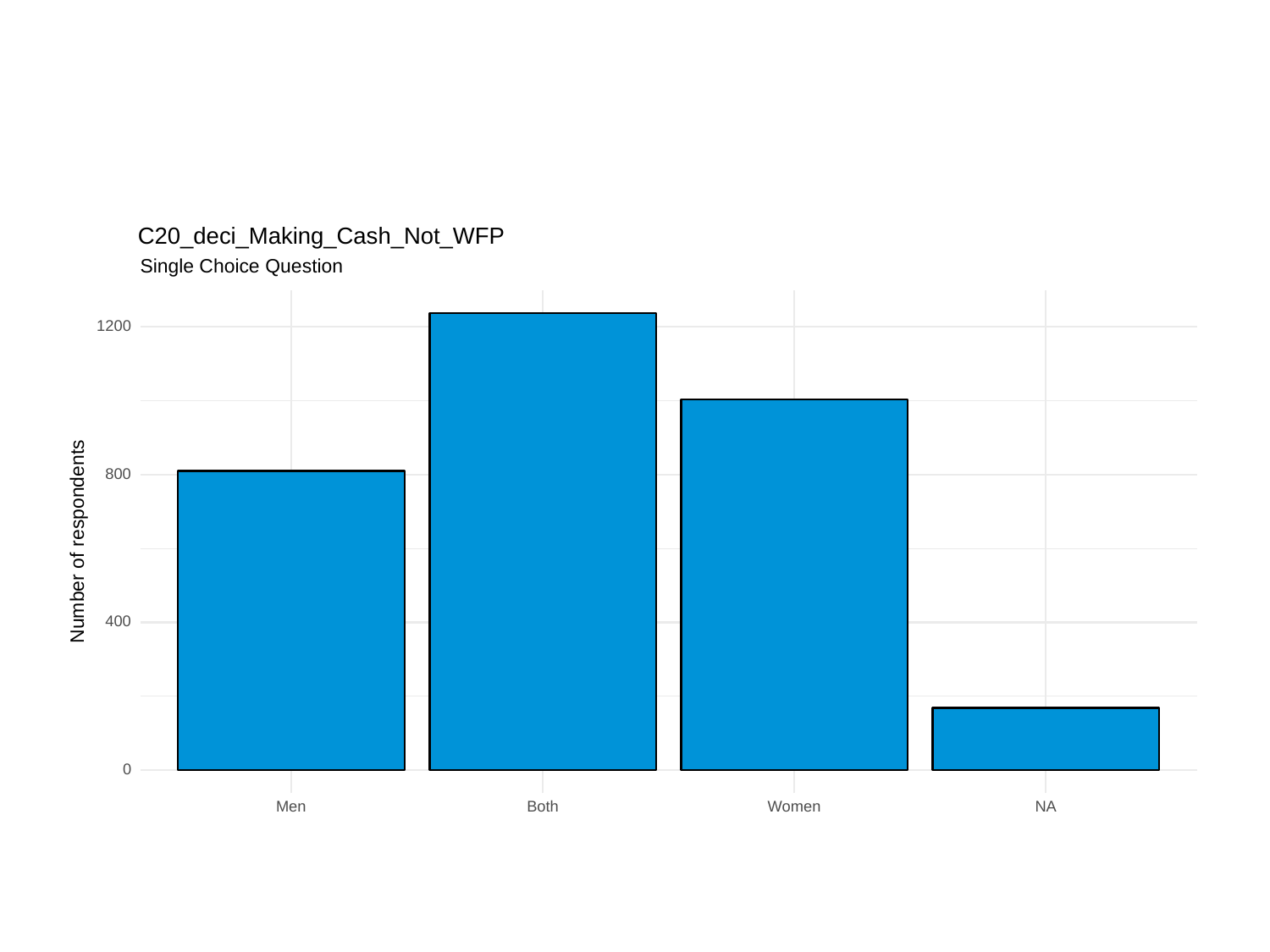

C20_deci_Making_Cash_Not_WFP
Single Choice Question

1200

800

Number of respondents

400

0

Men
Both
Women
NA